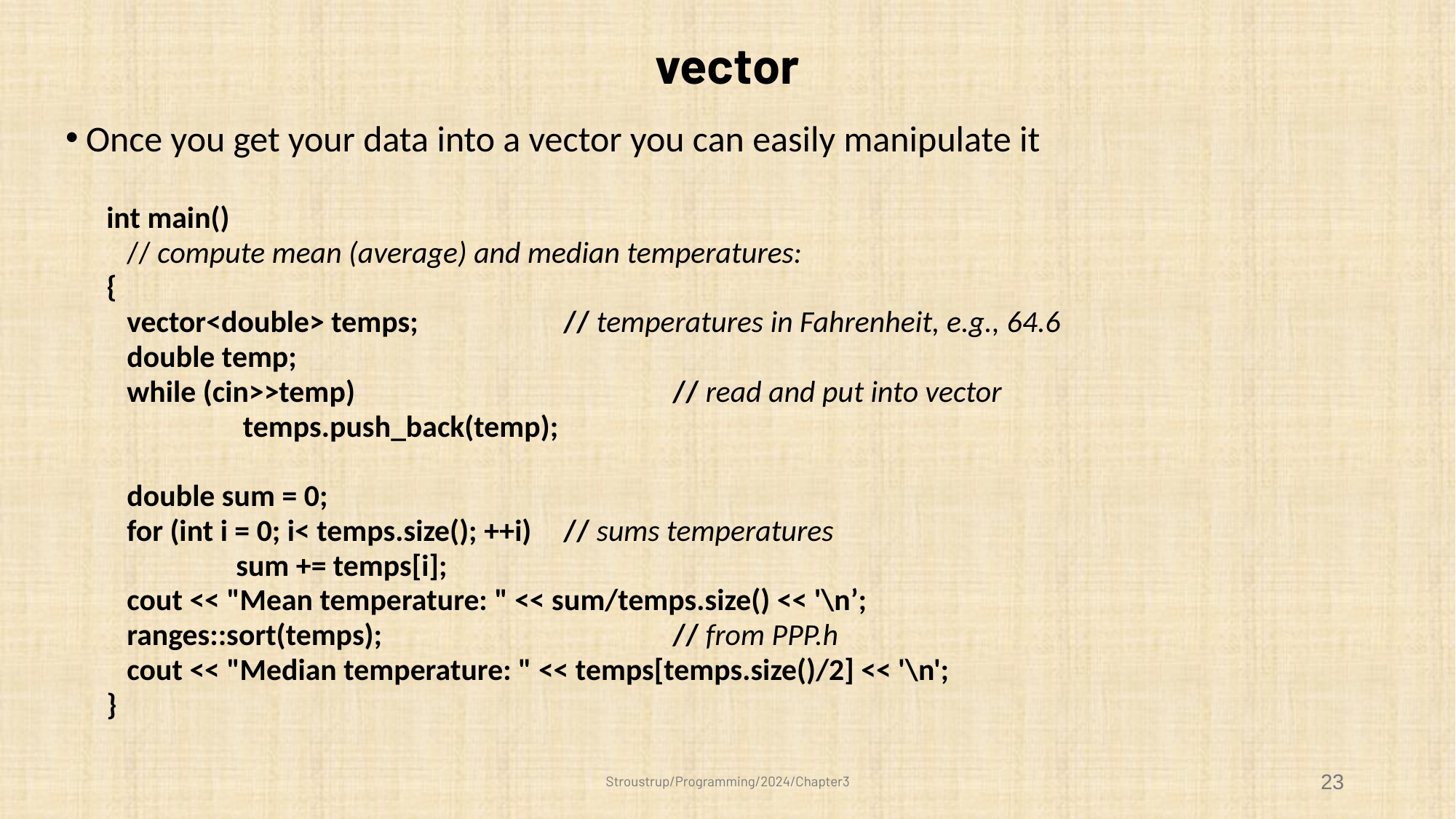

# vector
Once you get your data into a vector you can easily manipulate it

int main()
	// compute mean (average) and median temperatures:
{
	vector<double> temps;	 	// temperatures in Fahrenheit, e.g., 64.6
	double temp;
	while (cin>>temp)			// read and put into vector
		 temps.push_back(temp);

	double sum = 0;
	for (int i = 0; i< temps.size(); ++i)	// sums temperatures
		sum += temps[i];
	cout << "Mean temperature: " << sum/temps.size() << '\n’;
	ranges::sort(temps);			// from PPP.h
	cout << "Median temperature: " << temps[temps.size()/2] << '\n';
}
Stroustrup/Programming/2024/Chapter3
23